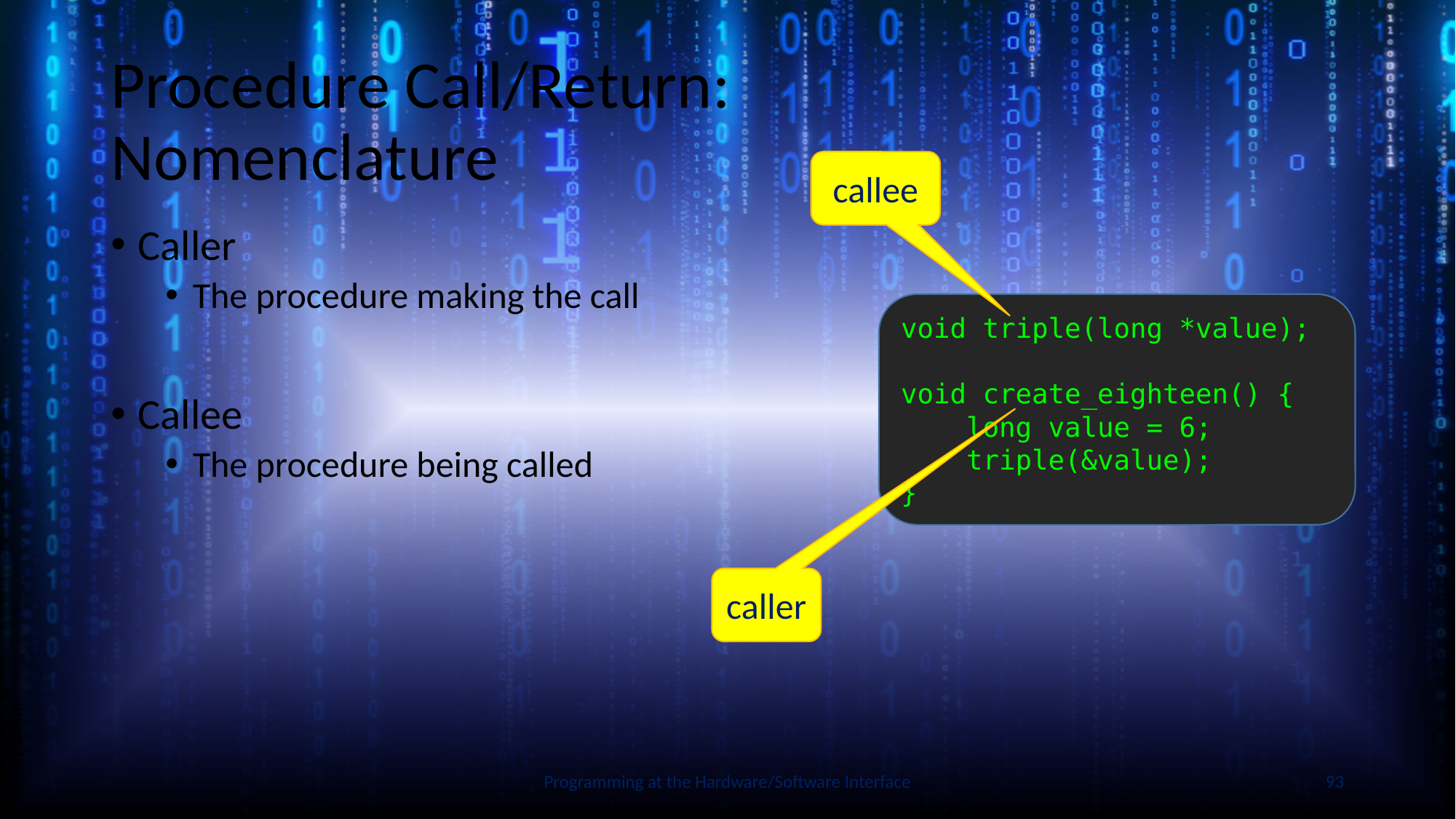

# Procedure Call/Return: Nomenclature
callee
Caller
The procedure making the call

Callee
The procedure being called
void triple(long *value);

void create_eighteen() {
    long value = 6;
    triple(&value);
}
Slide by Bohn
caller
Programming at the Hardware/Software Interface
93